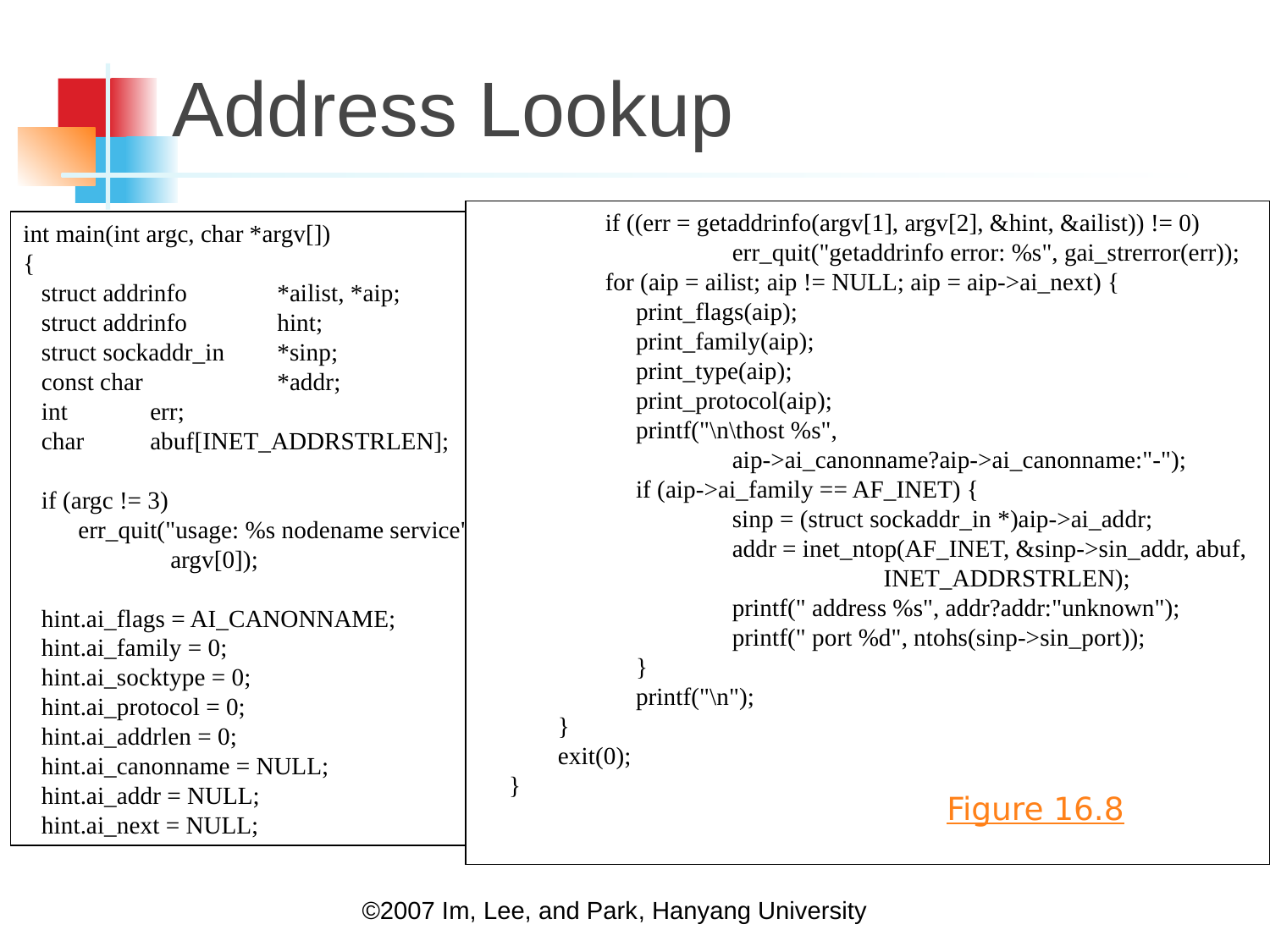

Address Lookup
	if ((err = getaddrinfo(argv[1], argv[2], &hint, &ailist)) != 0)
		err_quit("getaddrinfo error: %s", gai_strerror(err));
	for (aip = ailist; aip != NULL; aip = aip->ai_next) {
	     print_flags(aip);
	     print_family(aip);
	     print_type(aip);
	     print_protocol(aip);
	     printf("\n\thost %s",
 	 	aip->ai_canonname?aip->ai_canonname:"-");
	     if (aip->ai_family == AF_INET) {
		sinp = (struct sockaddr_in *)aip->ai_addr;
		addr = inet_ntop(AF_INET, &sinp->sin_addr, abuf,
			    INET_ADDRSTRLEN);
		printf(" address %s", addr?addr:"unknown");
		printf(" port %d", ntohs(sinp->sin_port));
	     }
	     printf("\n");
             }
             exit(0);
     }

int main(int argc, char *argv[])
{
   struct addrinfo	*ailist, *aip;
   struct addrinfo	hint;
   struct sockaddr_in	*sinp;
   const char 		*addr;
   int 	err;
   char 	abuf[INET_ADDRSTRLEN];

   if (argc != 3)
         err_quit("usage: %s nodename service",
                        argv[0]);

   hint.ai_flags = AI_CANONNAME;
   hint.ai_family = 0;
   hint.ai_socktype = 0;
   hint.ai_protocol = 0;
   hint.ai_addrlen = 0;
   hint.ai_canonname = NULL;
   hint.ai_addr = NULL;
   hint.ai_next = NULL;
Figure 16.8
©2007 Im, Lee, and Park, Hanyang University